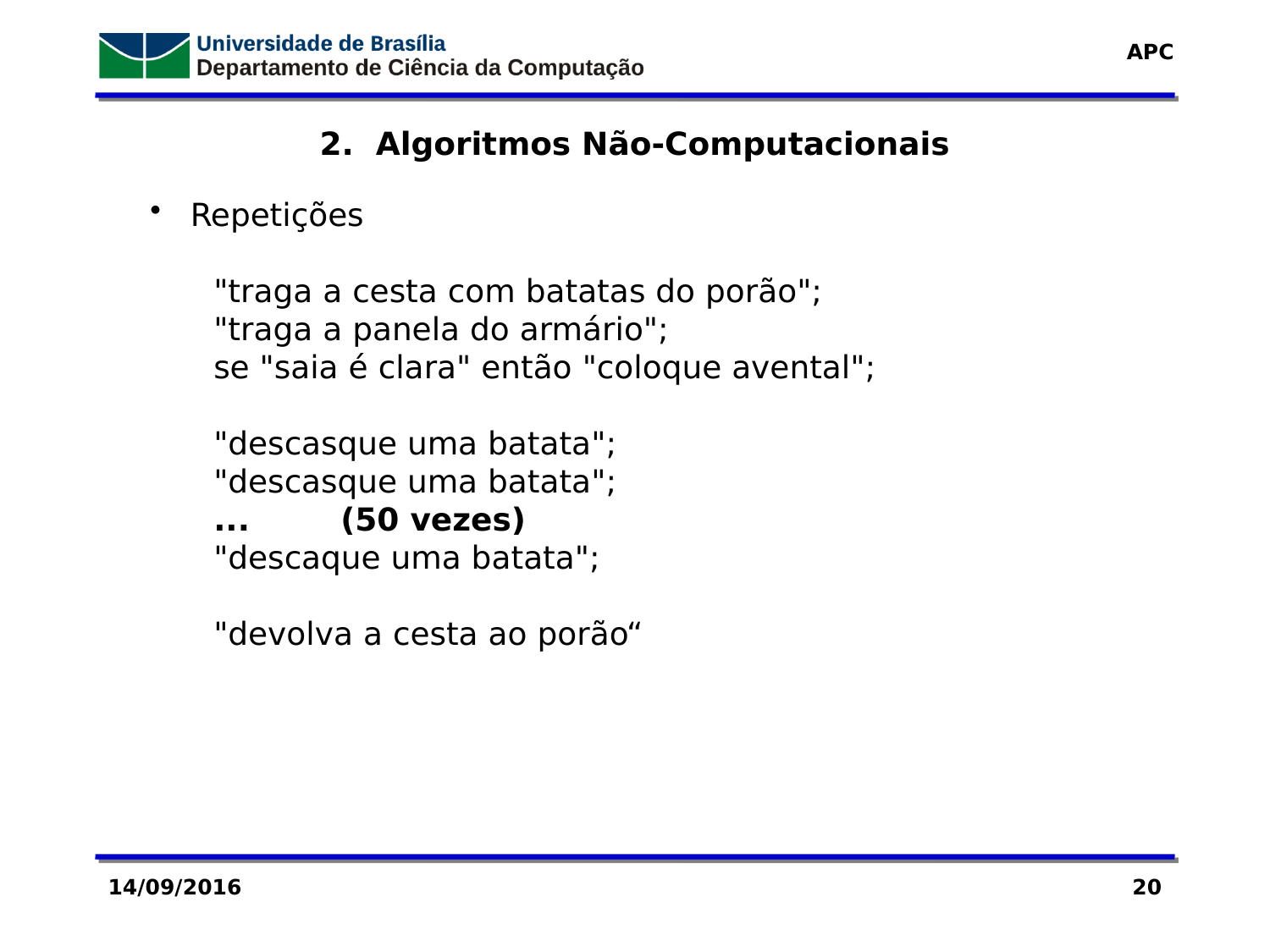

2.  Algoritmos Não-Computacionais
 Repetições

"traga a cesta com batatas do porão";
"traga a panela do armário";
se "saia é clara" então "coloque avental";

"descasque uma batata";
"descasque uma batata";
...	(50 vezes)
"descaque uma batata";

"devolva a cesta ao porão“

14/09/2016
20